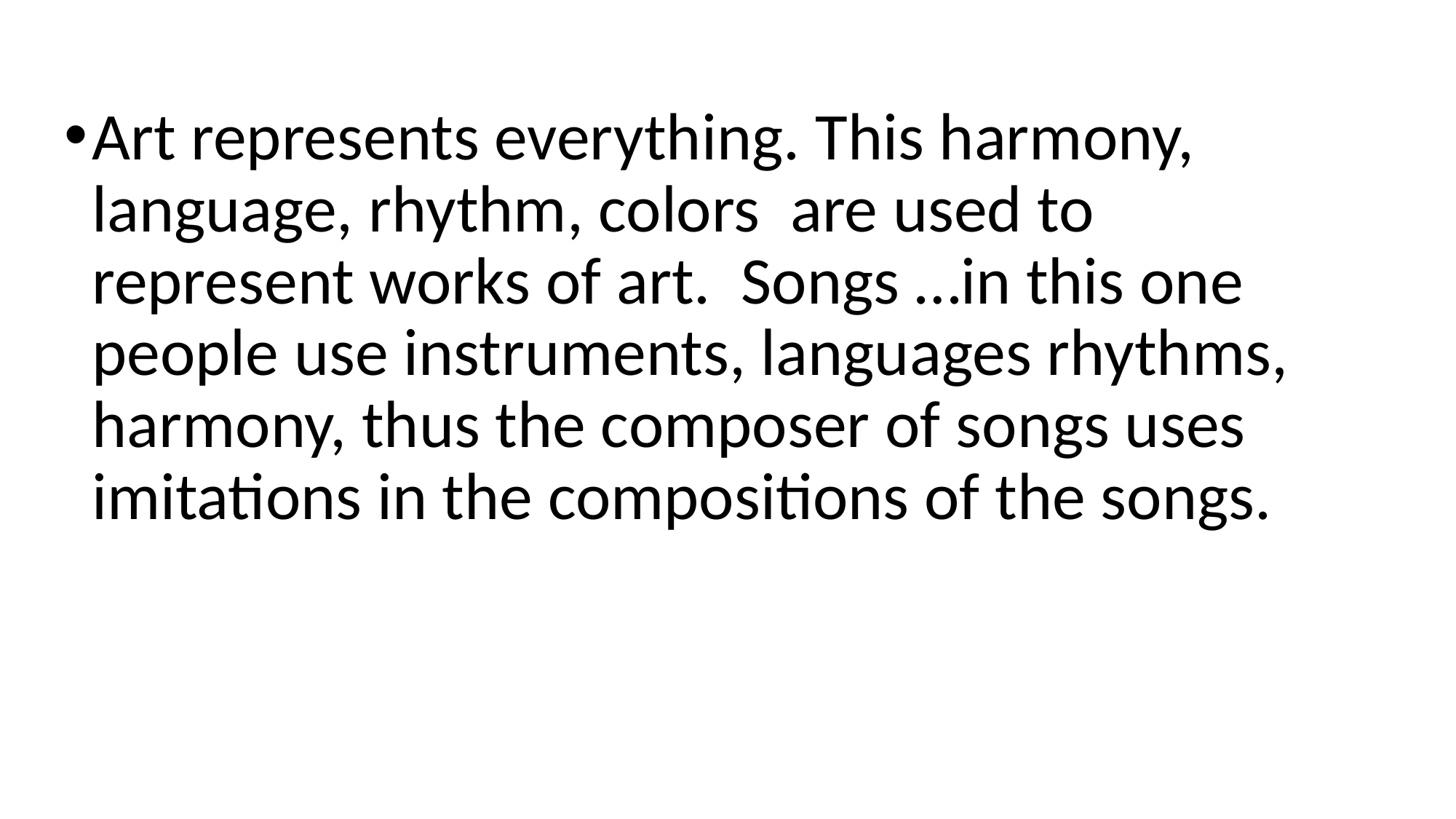

Art represents everything. This harmony, language, rhythm, colors  are used to represent works of art.  Songs …in this one people use instruments, languages rhythms, harmony, thus the composer of songs uses imitations in the compositions of the songs.